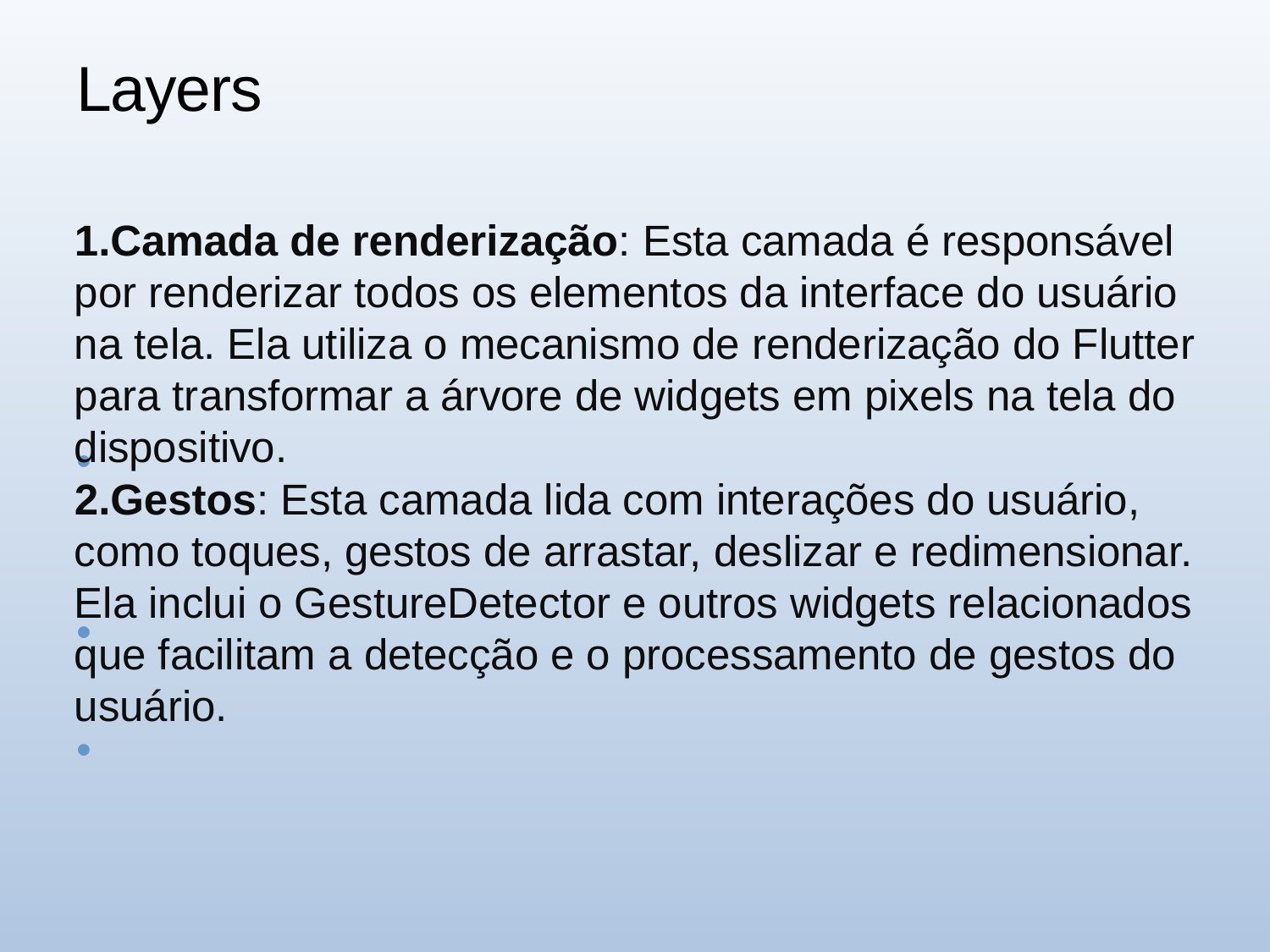

# Layers
Camada de renderização: Esta camada é responsável por renderizar todos os elementos da interface do usuário na tela. Ela utiliza o mecanismo de renderização do Flutter para transformar a árvore de widgets em pixels na tela do dispositivo.
Gestos: Esta camada lida com interações do usuário, como toques, gestos de arrastar, deslizar e redimensionar. Ela inclui o GestureDetector e outros widgets relacionados que facilitam a detecção e o processamento de gestos do usuário.
•
•
•